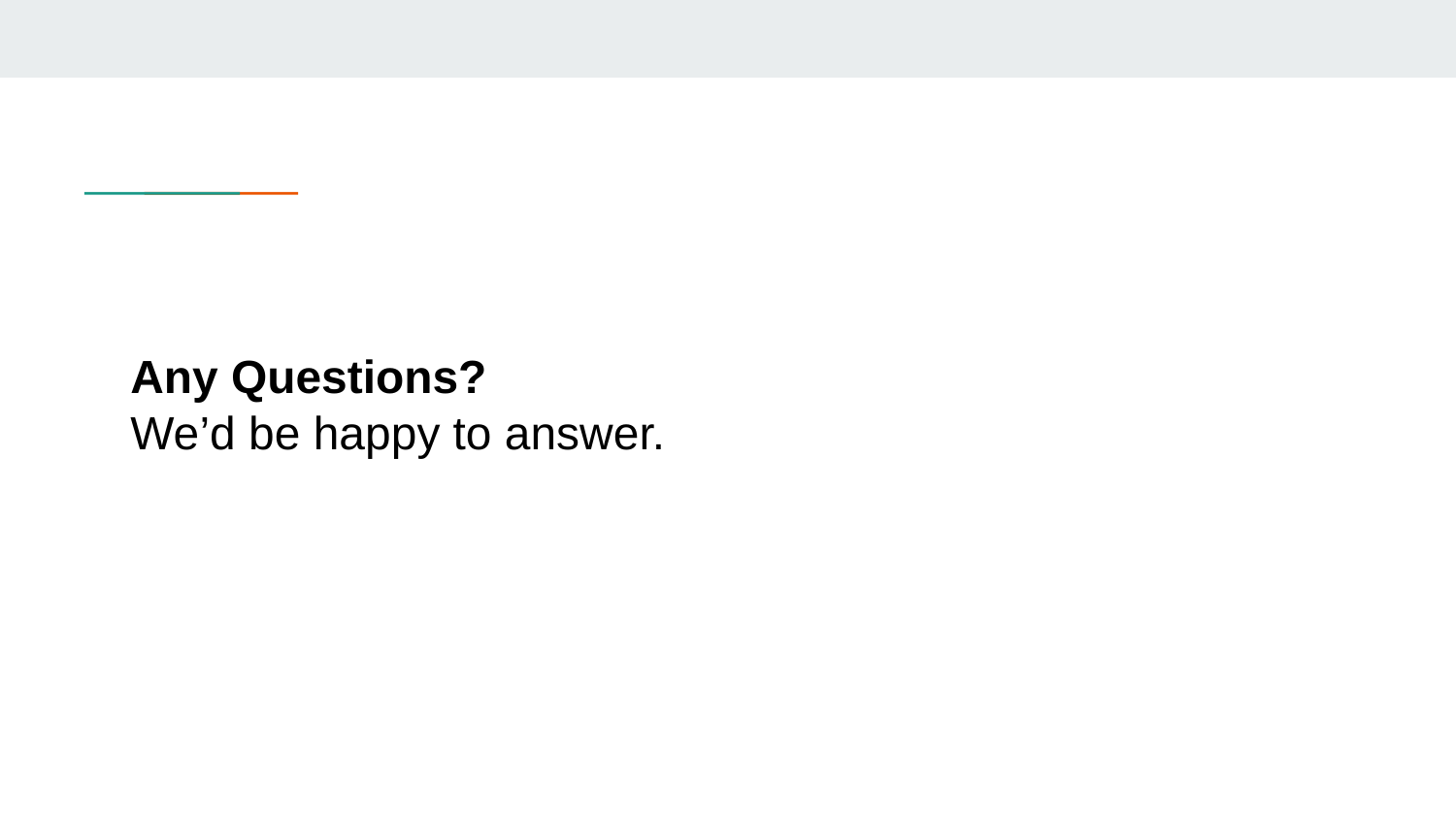

# Any Questions?
We’d be happy to answer.